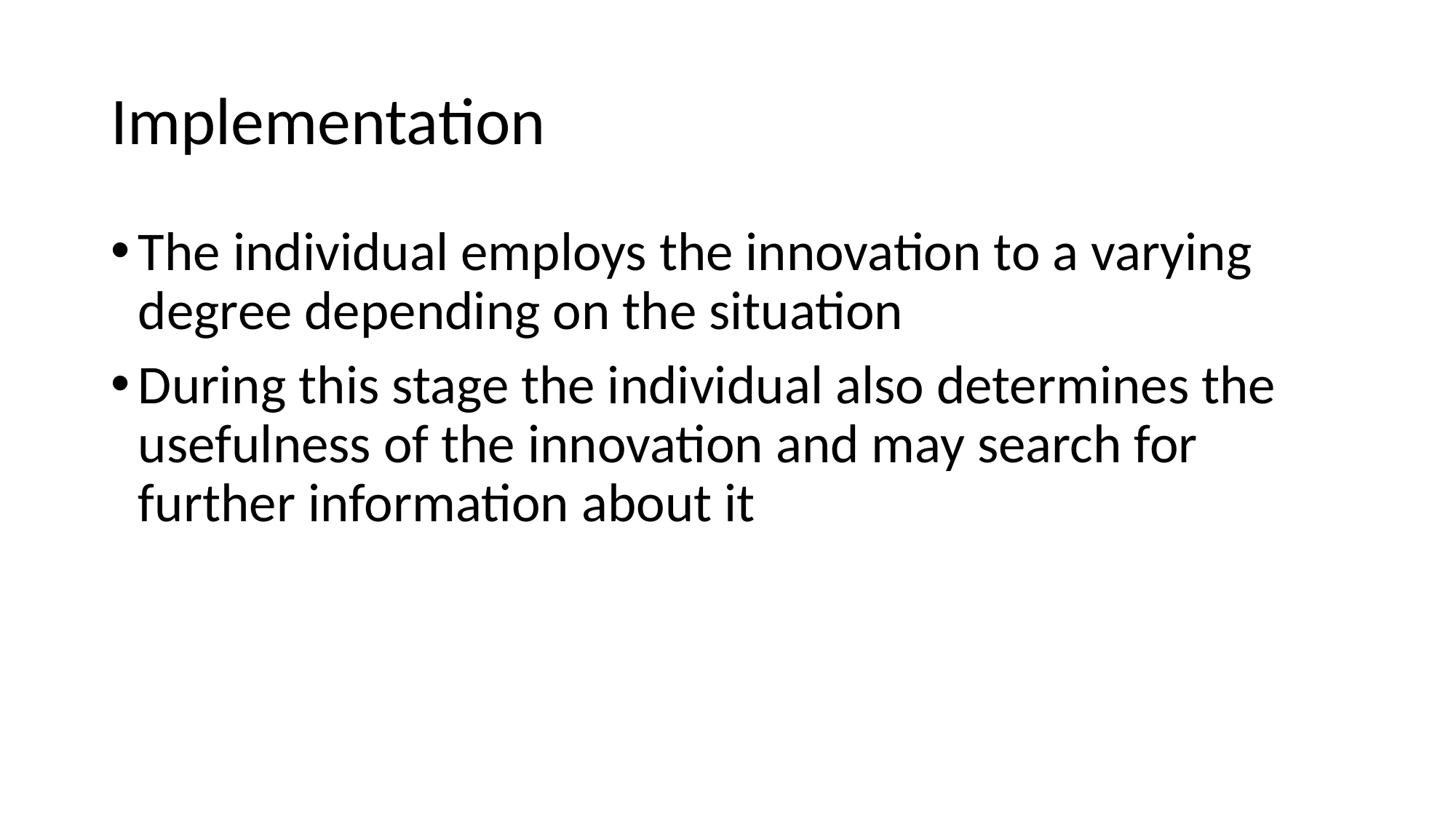

# Implementation
The individual employs the innovation to a varying degree depending on the situation
During this stage the individual also determines the usefulness of the innovation and may search for further information about it